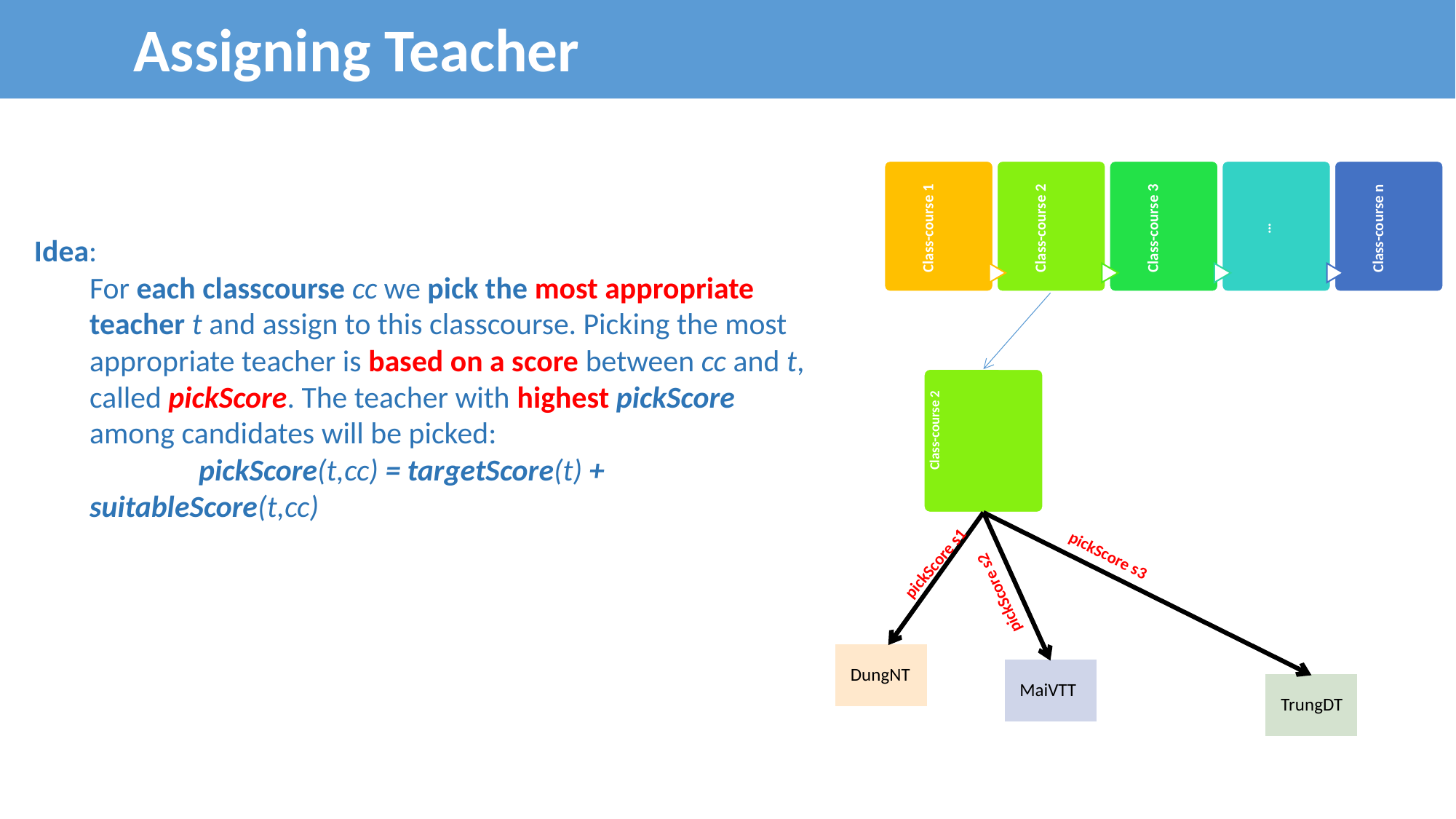

Assigning Teacher
Class-course 1
Class-course 2
Class-course 3
…
Class-course n
Idea:
	For each classcourse cc we pick the most appropriate teacher t and assign to this classcourse. Picking the most appropriate teacher is based on a score between cc and t, called pickScore. The teacher with highest pickScore among candidates will be picked:
		pickScore(t,cc) = targetScore(t) + suitableScore(t,cc)

Class-course 2
pickScore s3
pickScore s1
pickScore s2

DungNT

MaiVTT

TrungDT